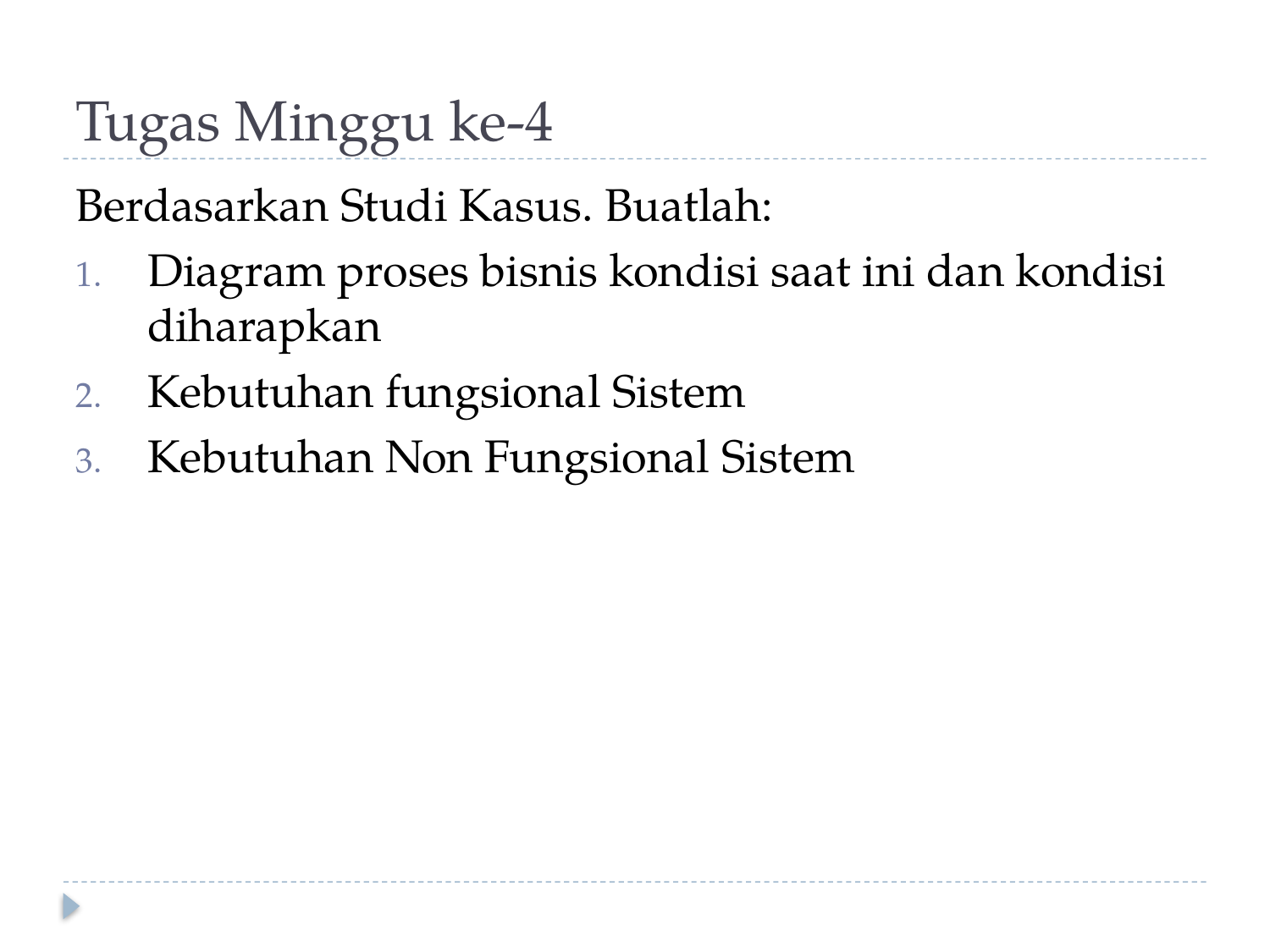

# Tugas Minggu ke-4
Berdasarkan Studi Kasus. Buatlah:
Diagram proses bisnis kondisi saat ini dan kondisi diharapkan
Kebutuhan fungsional Sistem
Kebutuhan Non Fungsional Sistem